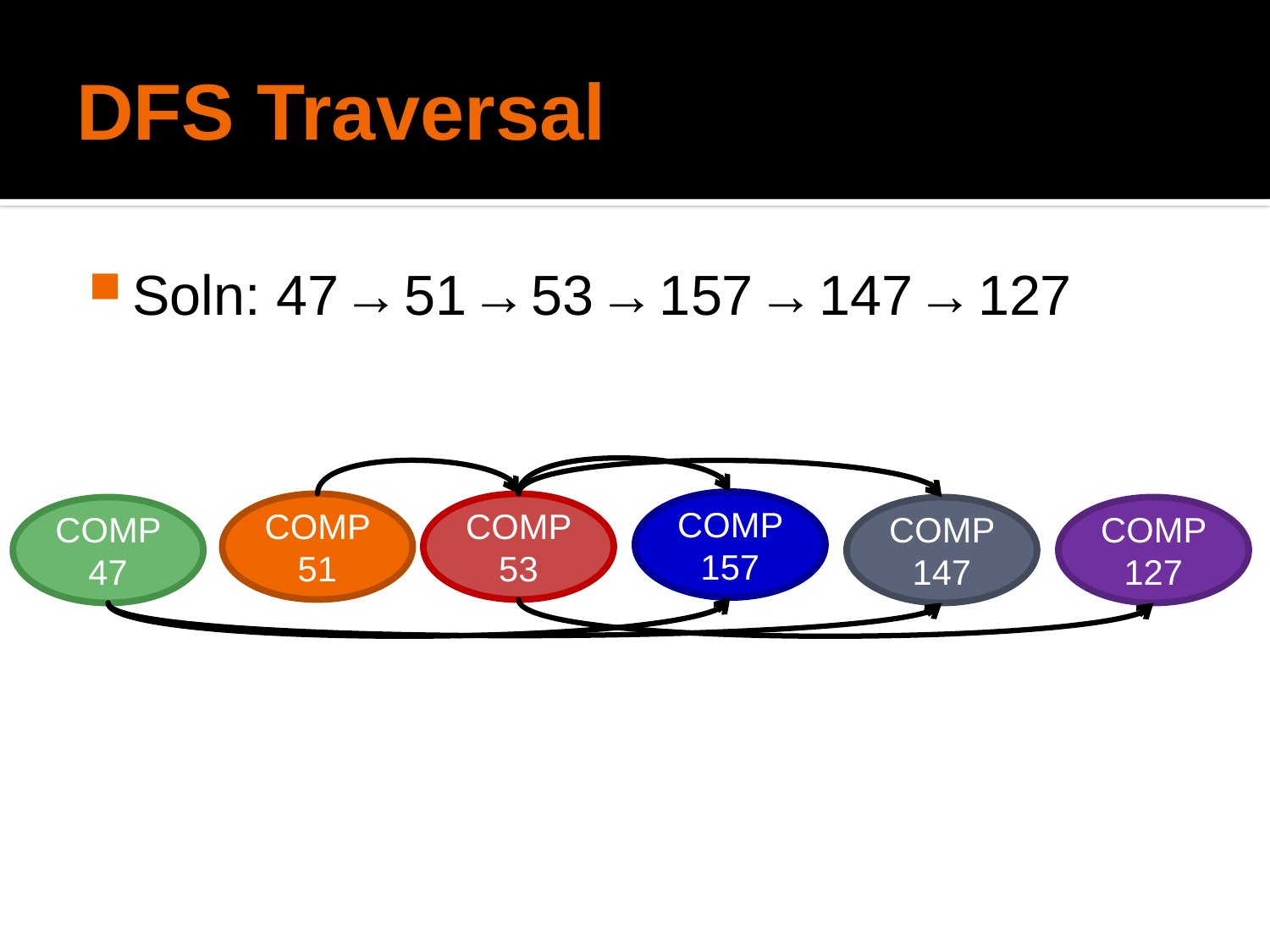

# DFS Traversal
Soln: 47 → 51 → 53 → 157 → 147 → 127
COMP 157
COMP 51
COMP 53
COMP 47
COMP 147
COMP 127